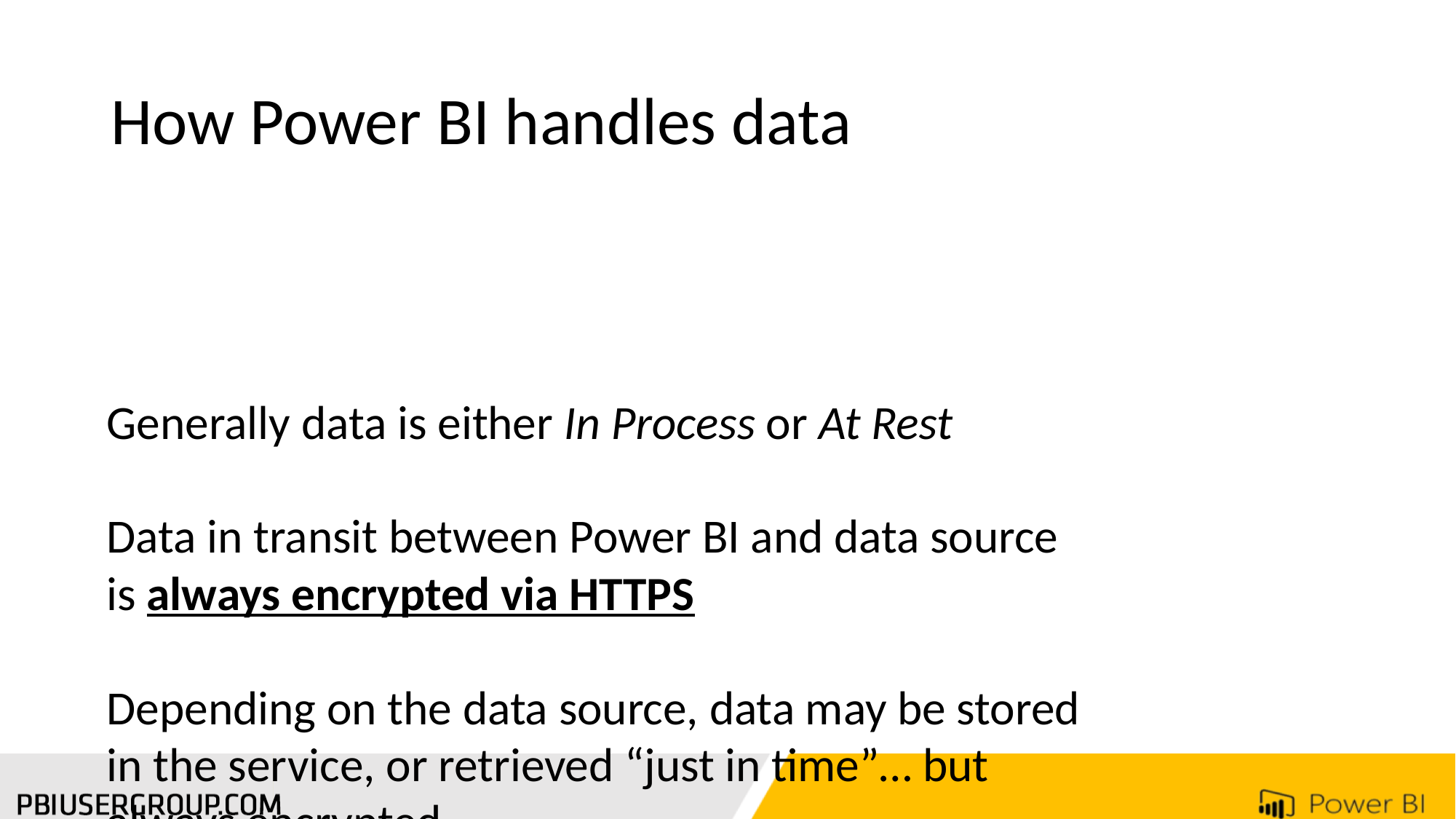

# How Power BI handles data
Generally data is either In Process or At Rest

Data in transit between Power BI and data source is always encrypted via HTTPS

Depending on the data source, data may be stored in the service, or retrieved “just in time”… but always encrypted.